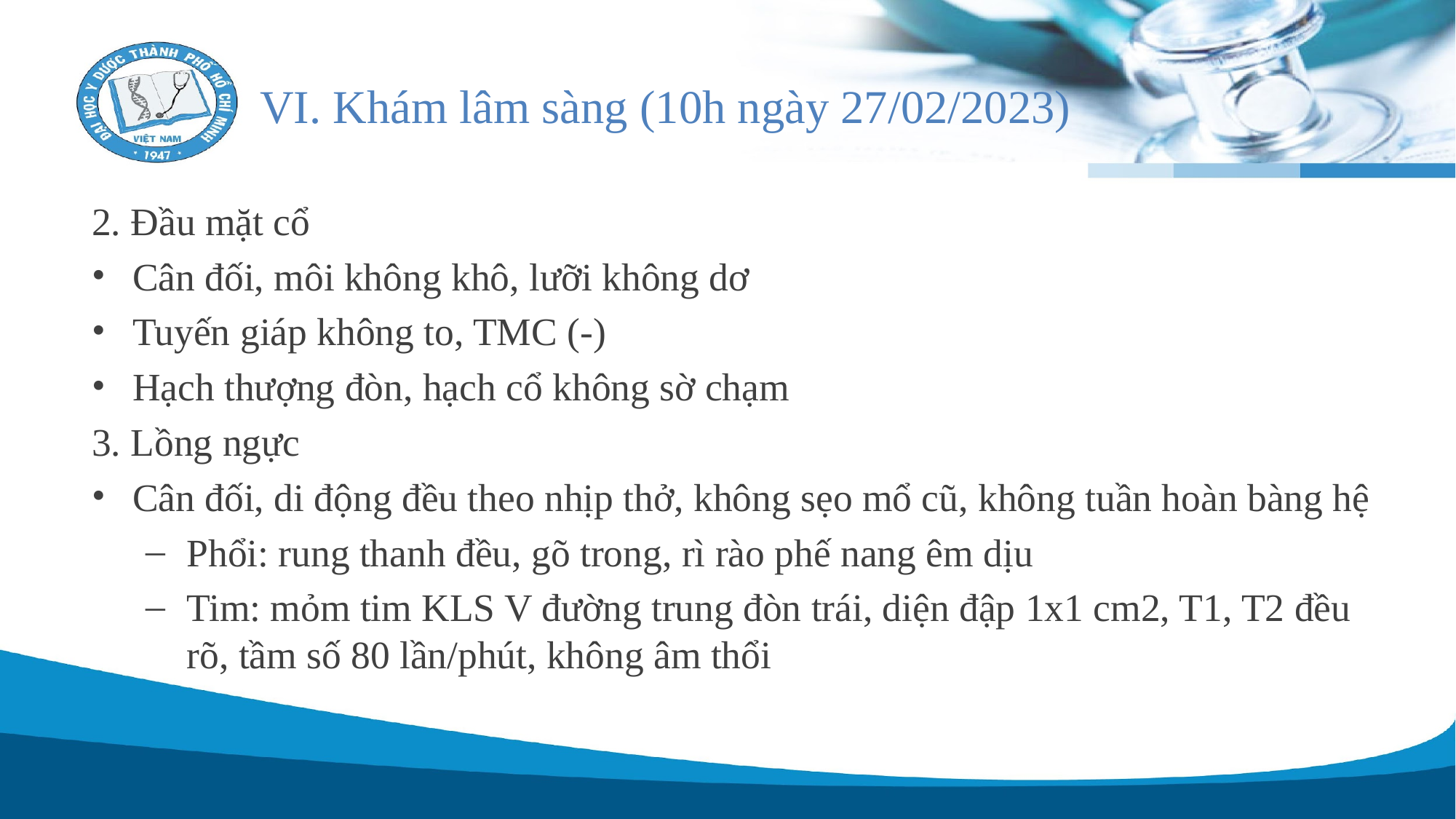

# VI. Khám lâm sàng (10h ngày 27/02/2023)
2. Đầu mặt cổ
Cân đối, môi không khô, lưỡi không dơ
Tuyến giáp không to, TMC (-)
Hạch thượng đòn, hạch cổ không sờ chạm
3. Lồng ngực
Cân đối, di động đều theo nhịp thở, không sẹo mổ cũ, không tuần hoàn bàng hệ
Phổi: rung thanh đều, gõ trong, rì rào phế nang êm dịu
Tim: mỏm tim KLS V đường trung đòn trái, diện đập 1x1 cm2, T1, T2 đều rõ, tầm số 80 lần/phút, không âm thổi